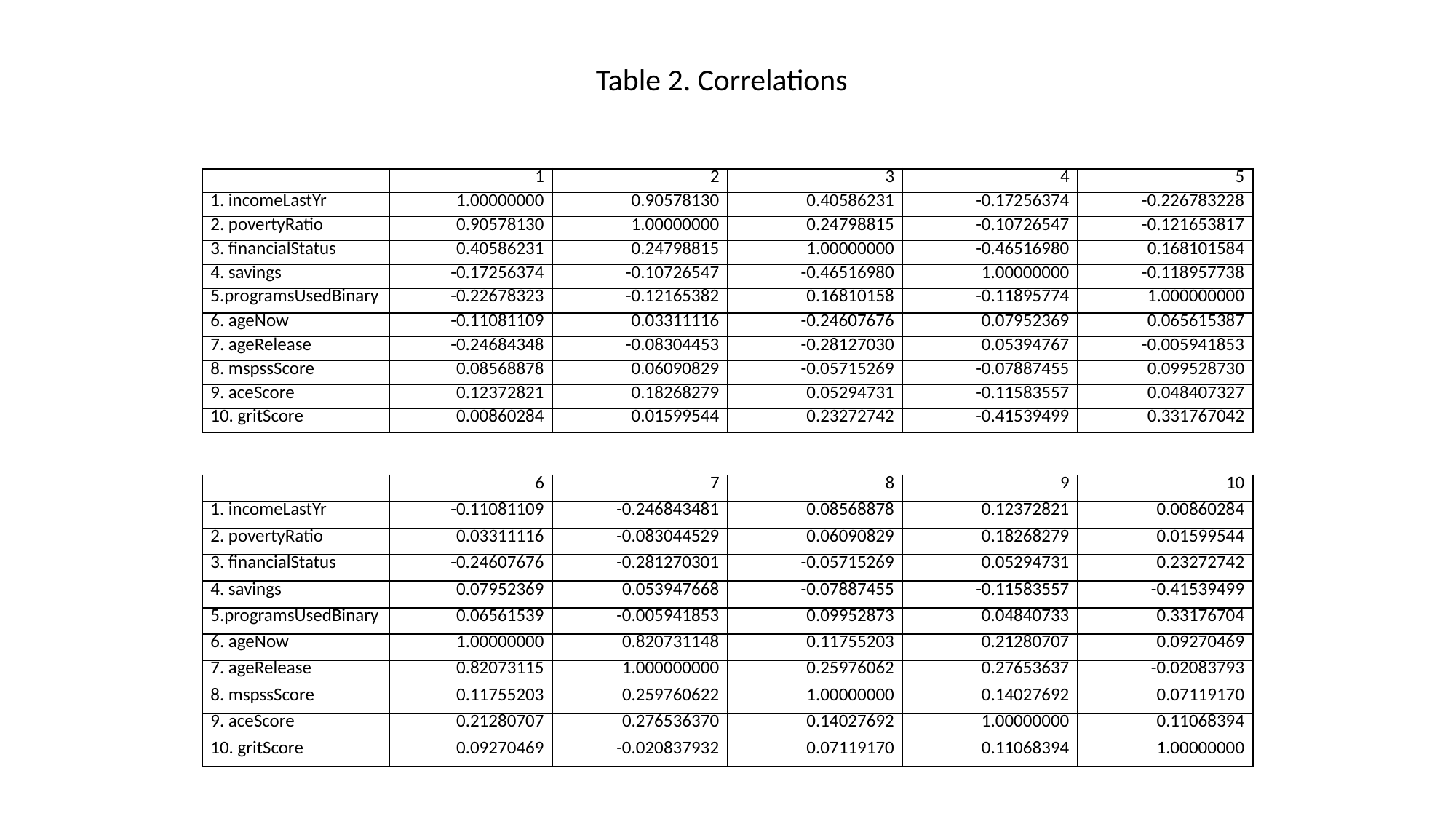

Table 2. Correlations
|  | 1 | 2 | 3 | 4 | 5 |
| --- | --- | --- | --- | --- | --- |
| 1. incomeLastYr | 1.00000000 | 0.90578130 | 0.40586231 | -0.17256374 | -0.226783228 |
| 2. povertyRatio | 0.90578130 | 1.00000000 | 0.24798815 | -0.10726547 | -0.121653817 |
| 3. financialStatus | 0.40586231 | 0.24798815 | 1.00000000 | -0.46516980 | 0.168101584 |
| 4. savings | -0.17256374 | -0.10726547 | -0.46516980 | 1.00000000 | -0.118957738 |
| 5.programsUsedBinary | -0.22678323 | -0.12165382 | 0.16810158 | -0.11895774 | 1.000000000 |
| 6. ageNow | -0.11081109 | 0.03311116 | -0.24607676 | 0.07952369 | 0.065615387 |
| 7. ageRelease | -0.24684348 | -0.08304453 | -0.28127030 | 0.05394767 | -0.005941853 |
| 8. mspssScore | 0.08568878 | 0.06090829 | -0.05715269 | -0.07887455 | 0.099528730 |
| 9. aceScore | 0.12372821 | 0.18268279 | 0.05294731 | -0.11583557 | 0.048407327 |
| 10. gritScore | 0.00860284 | 0.01599544 | 0.23272742 | -0.41539499 | 0.331767042 |
|  | 6 | 7 | 8 | 9 | 10 |
| --- | --- | --- | --- | --- | --- |
| 1. incomeLastYr | -0.11081109 | -0.246843481 | 0.08568878 | 0.12372821 | 0.00860284 |
| 2. povertyRatio | 0.03311116 | -0.083044529 | 0.06090829 | 0.18268279 | 0.01599544 |
| 3. financialStatus | -0.24607676 | -0.281270301 | -0.05715269 | 0.05294731 | 0.23272742 |
| 4. savings | 0.07952369 | 0.053947668 | -0.07887455 | -0.11583557 | -0.41539499 |
| 5.programsUsedBinary | 0.06561539 | -0.005941853 | 0.09952873 | 0.04840733 | 0.33176704 |
| 6. ageNow | 1.00000000 | 0.820731148 | 0.11755203 | 0.21280707 | 0.09270469 |
| 7. ageRelease | 0.82073115 | 1.000000000 | 0.25976062 | 0.27653637 | -0.02083793 |
| 8. mspssScore | 0.11755203 | 0.259760622 | 1.00000000 | 0.14027692 | 0.07119170 |
| 9. aceScore | 0.21280707 | 0.276536370 | 0.14027692 | 1.00000000 | 0.11068394 |
| 10. gritScore | 0.09270469 | -0.020837932 | 0.07119170 | 0.11068394 | 1.00000000 |